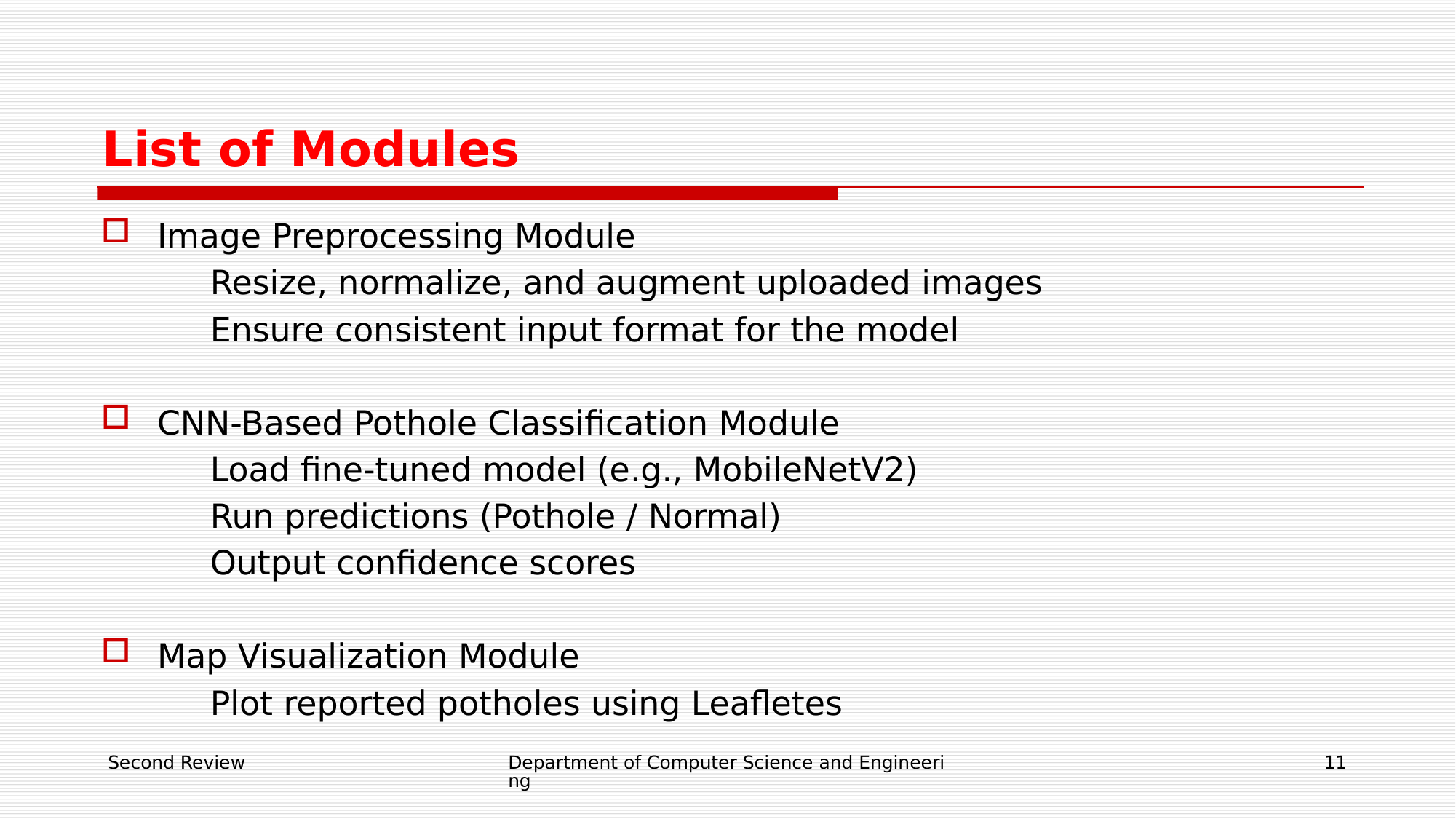

# List of Modules
Image Preprocessing Module
	Resize, normalize, and augment uploaded images
	Ensure consistent input format for the model

CNN-Based Pothole Classification Module
	Load fine-tuned model (e.g., MobileNetV2)
	Run predictions (Pothole / Normal)
	Output confidence scores

Map Visualization Module
	Plot reported potholes using Leafletes

Second Review
Department of Computer Science and Engineering
11